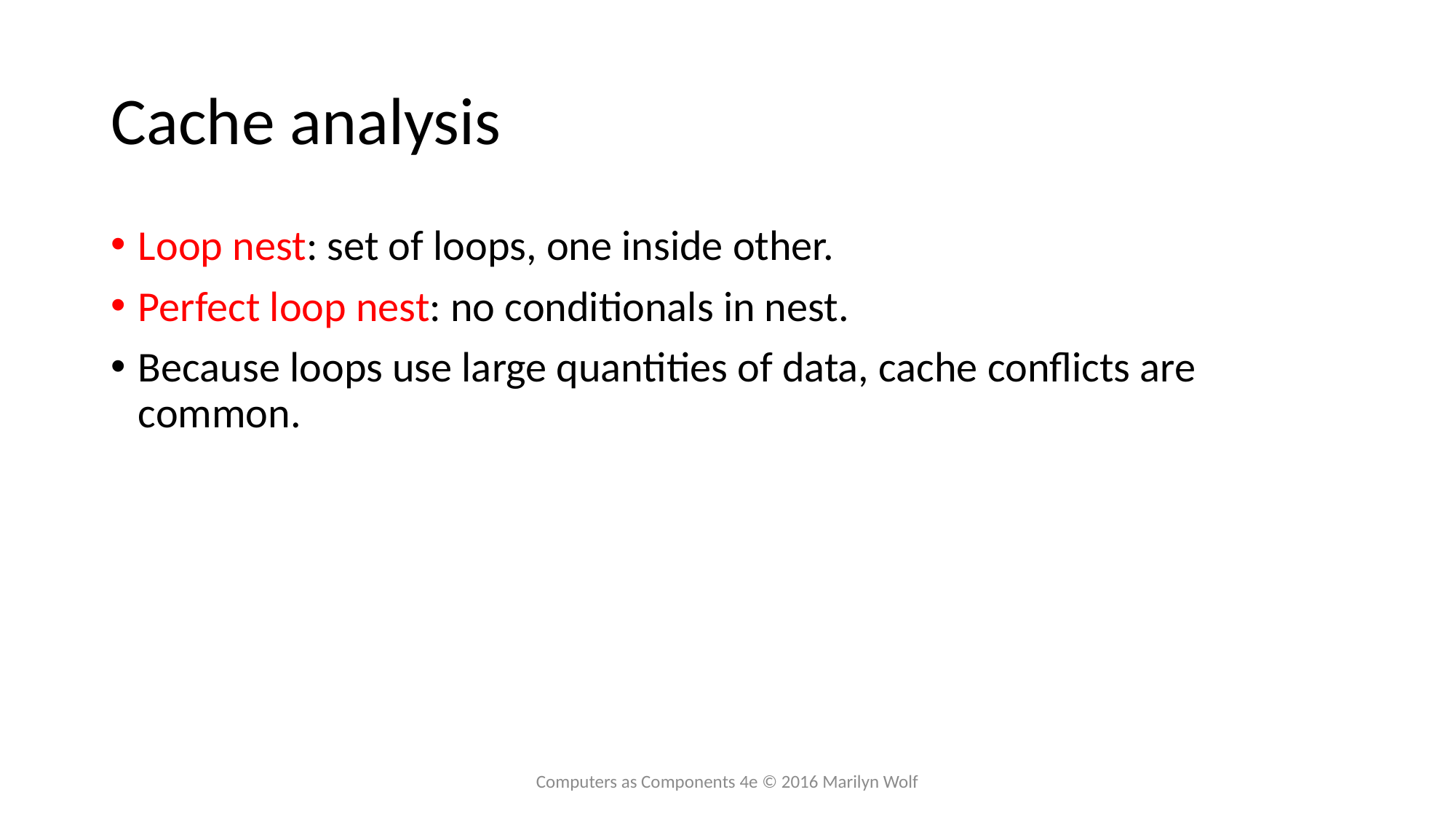

# Cache analysis
Loop nest: set of loops, one inside other.
Perfect loop nest: no conditionals in nest.
Because loops use large quantities of data, cache conflicts are common.
Computers as Components 4e © 2016 Marilyn Wolf